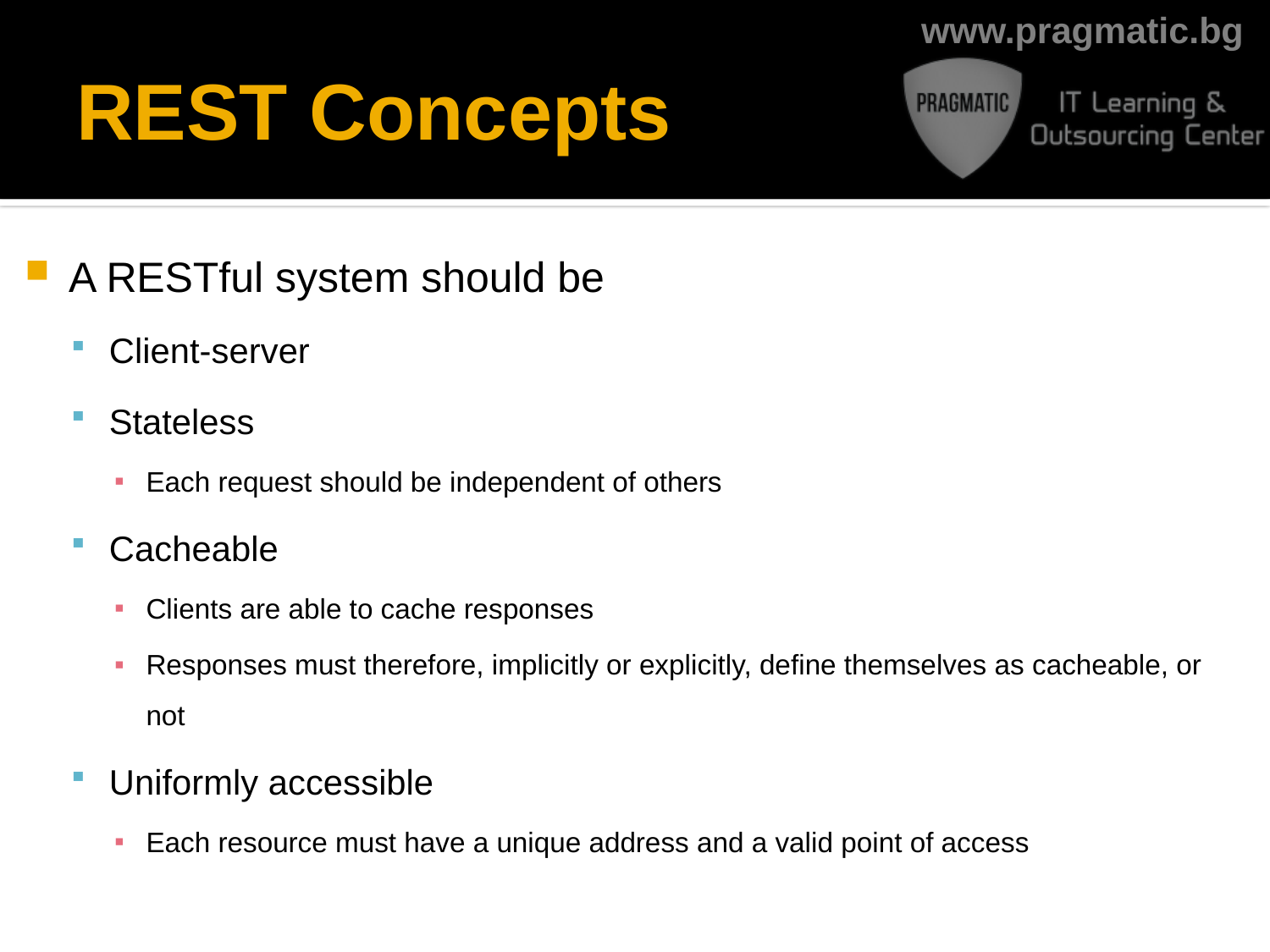

# REST Concepts
A RESTful system should be
Client-server
Stateless
Each request should be independent of others
Cacheable
Clients are able to cache responses
Responses must therefore, implicitly or explicitly, define themselves as cacheable, or not
Uniformly accessible
Each resource must have a unique address and a valid point of access